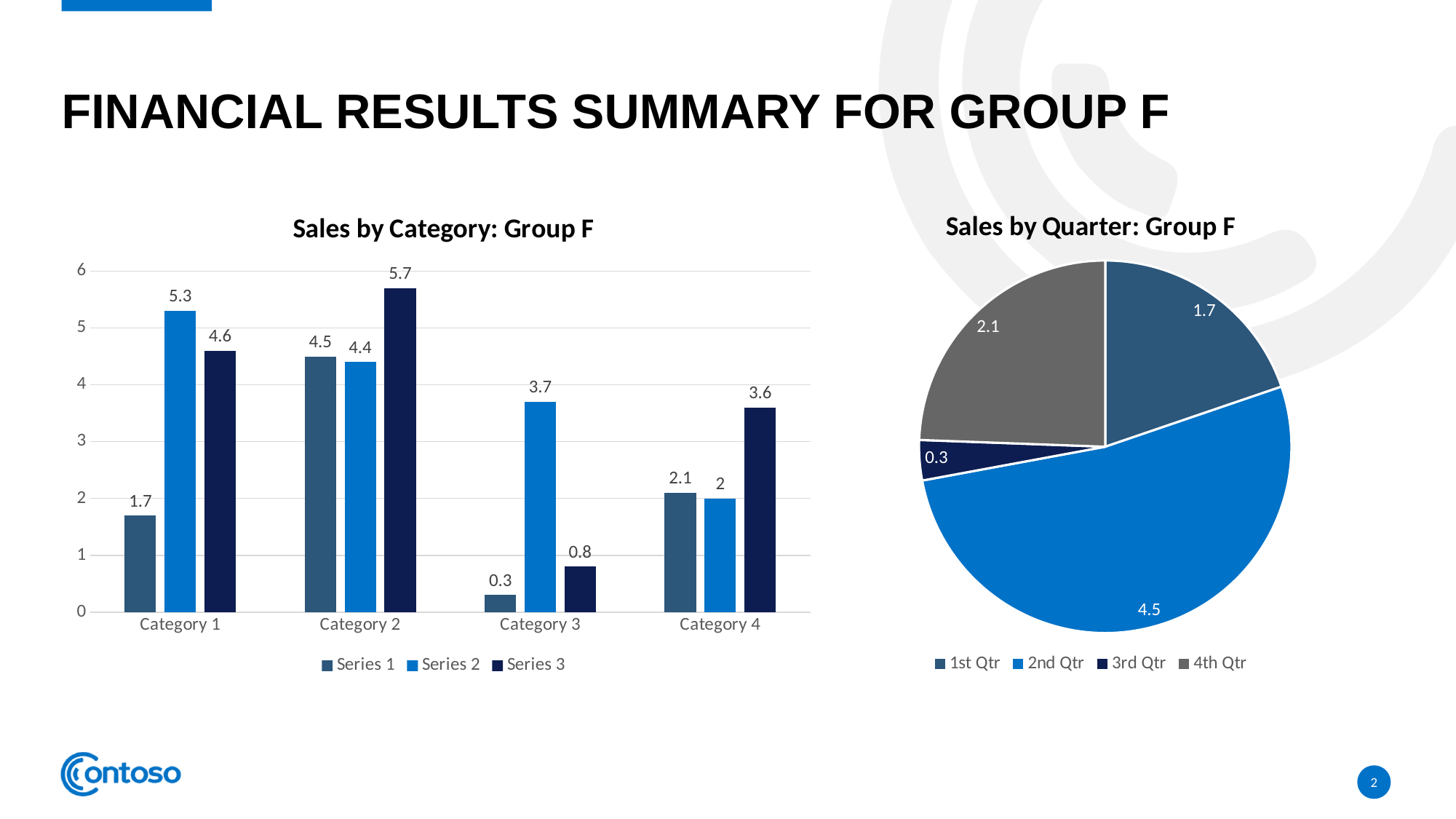

# Financial Results Summary for Group F

### Chart: Sales by Quarter: Group F

| Category | Series 1 | Series 2 | Series 3 | Series 1 |
|---|---|---|---|---|
| 1st Qtr | 1.7 | 5.3 | 4.6 | 3.9 |
| 2nd Qtr | 4.5 | 4.4 | 5.7 | 1.2 |
| 3rd Qtr | 0.3 | 3.7 | 0.8 | 5.2 |
| 4th Qtr | 2.1 | 2.0 | 3.6 | 1.9 |

### Chart: Sales by Category: Group F

| Category | Series 1 | Series 2 | Series 3 |
|---|---|---|---|
| Category 1 | 1.7 | 5.3 | 4.6 |
| Category 2 | 4.5 | 4.4 | 5.7 |
| Category 3 | 0.3 | 3.7 | 0.8 |
| Category 4 | 2.1 | 2.0 | 3.6 |
2